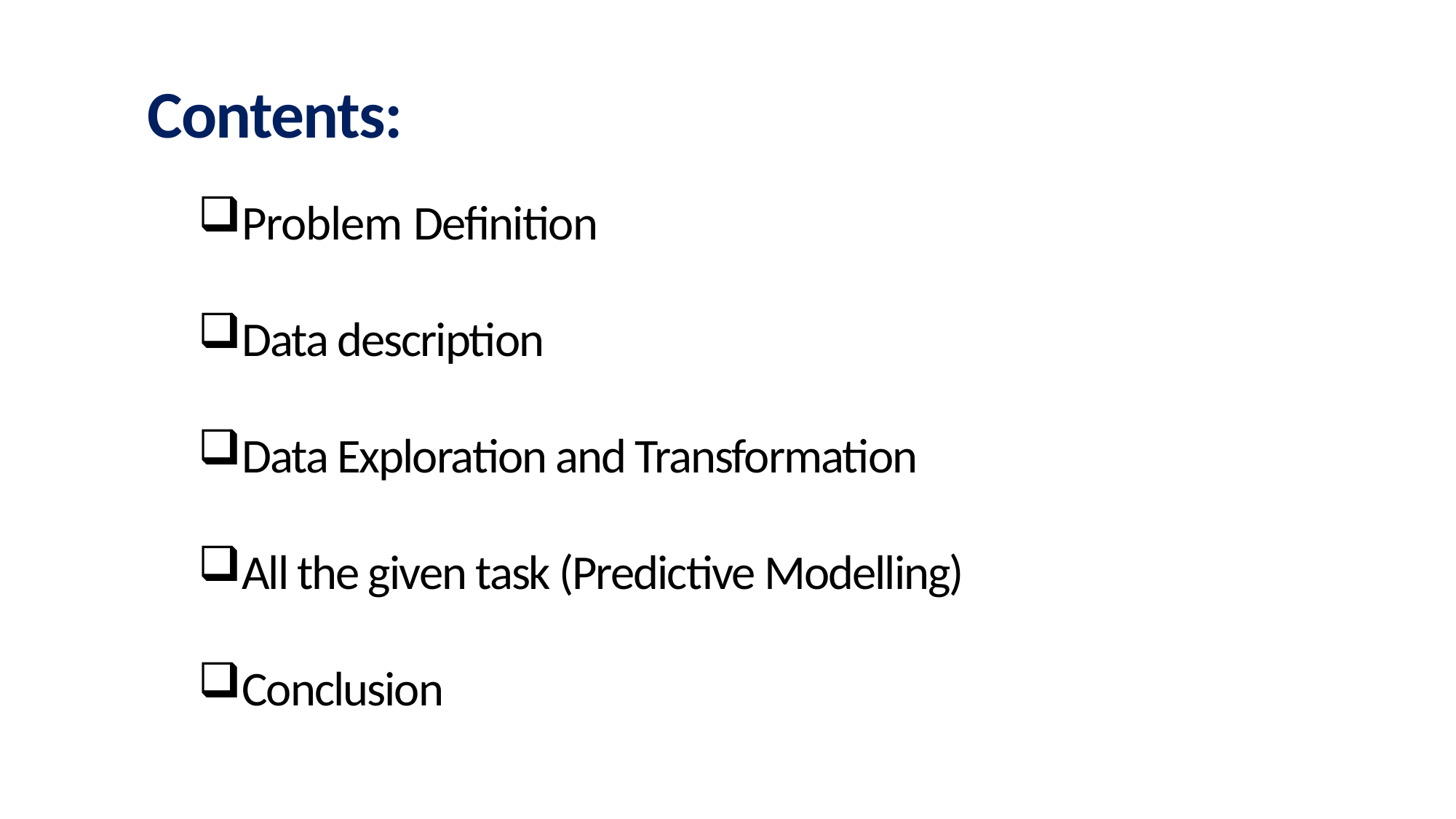

Contents:
Problem Definition

Data description

Data Exploration and Transformation

All the given task (Predictive Modelling)

Conclusion